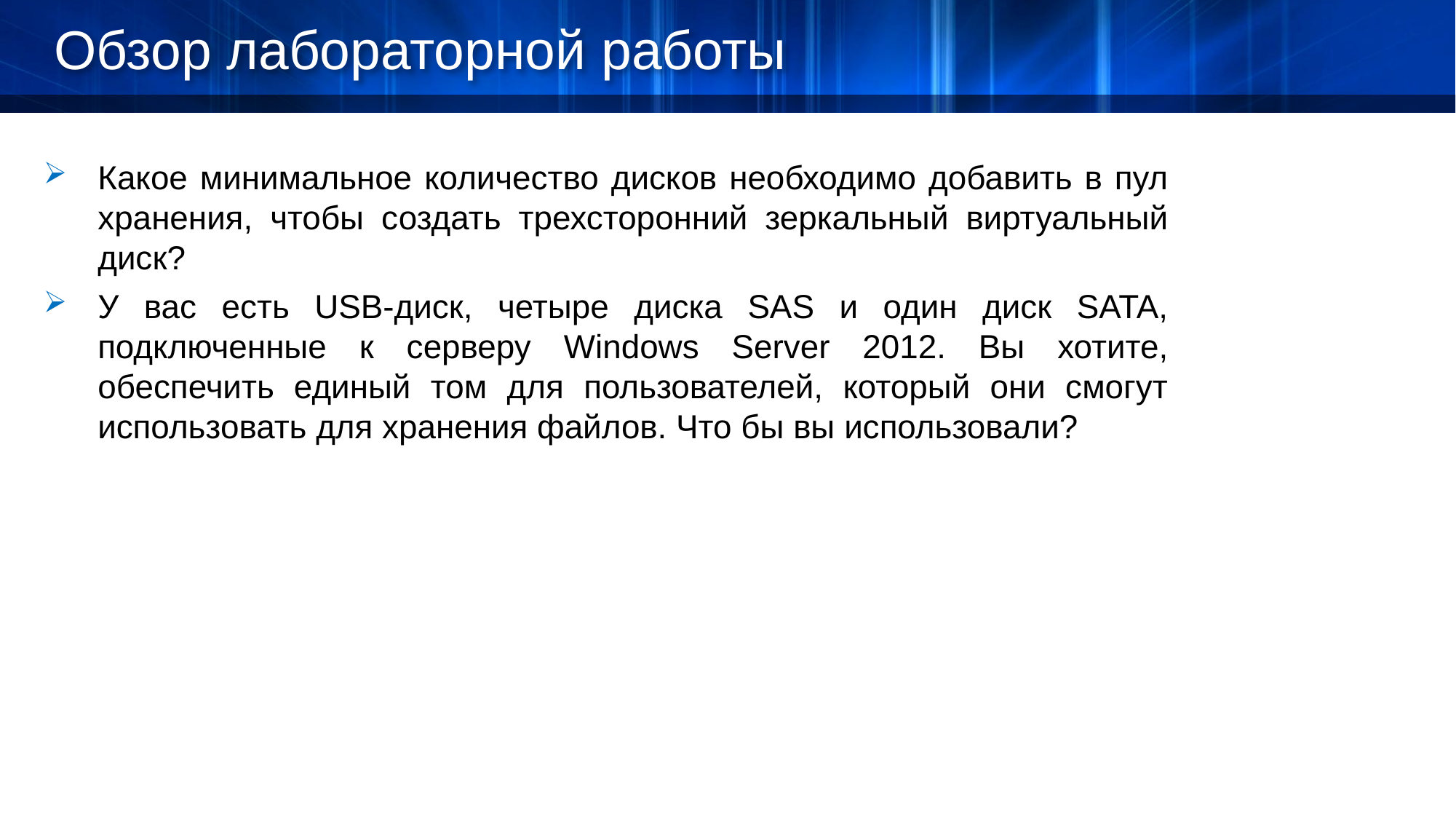

Обзор лабораторной работы
Какое минимальное количество дисков необходимо добавить в пул хранения, чтобы создать трехсторонний зеркальный виртуальный диск?
У вас есть USB-диск, четыре диска SAS и один диск SATA, подключенные к серверу Windows Server 2012. Вы хотите, обеспечить единый том для пользователей, который они смогут использовать для хранения файлов. Что бы вы использовали?